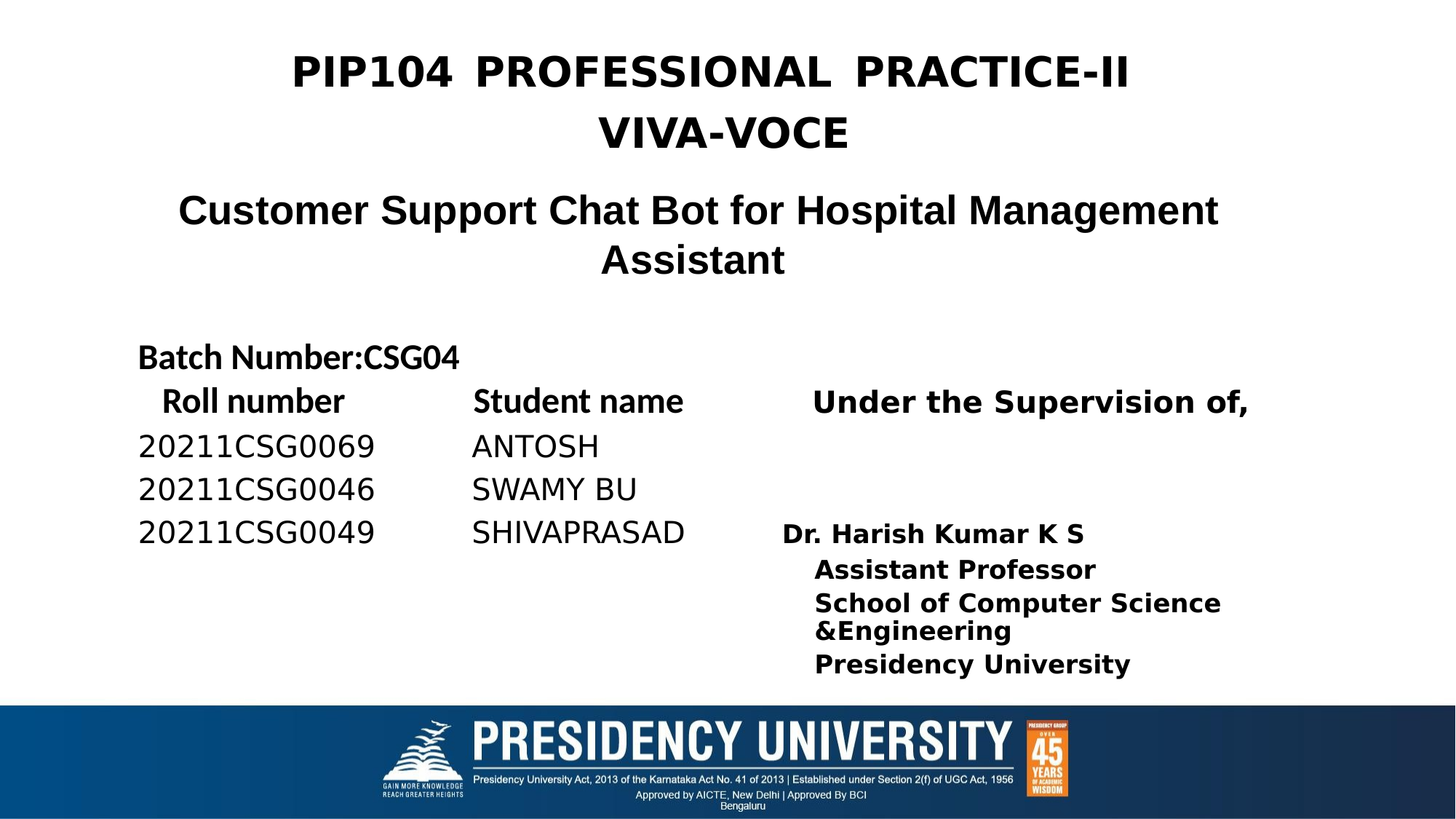

# PIP104 PROFESSIONAL PRACTICE-II VIVA-VOCE
Customer Support Chat Bot for Hospital Management Assistant

Batch Number:CSG04
   Roll number                Student name                Under the Supervision of,
20211CSG0069          ANTOSH
20211CSG0046          SWAMY BU
20211CSG0049          SHIVAPRASAD          Dr. Harish Kumar K S
Assistant Professor
School of Computer Science &Engineering
Presidency University